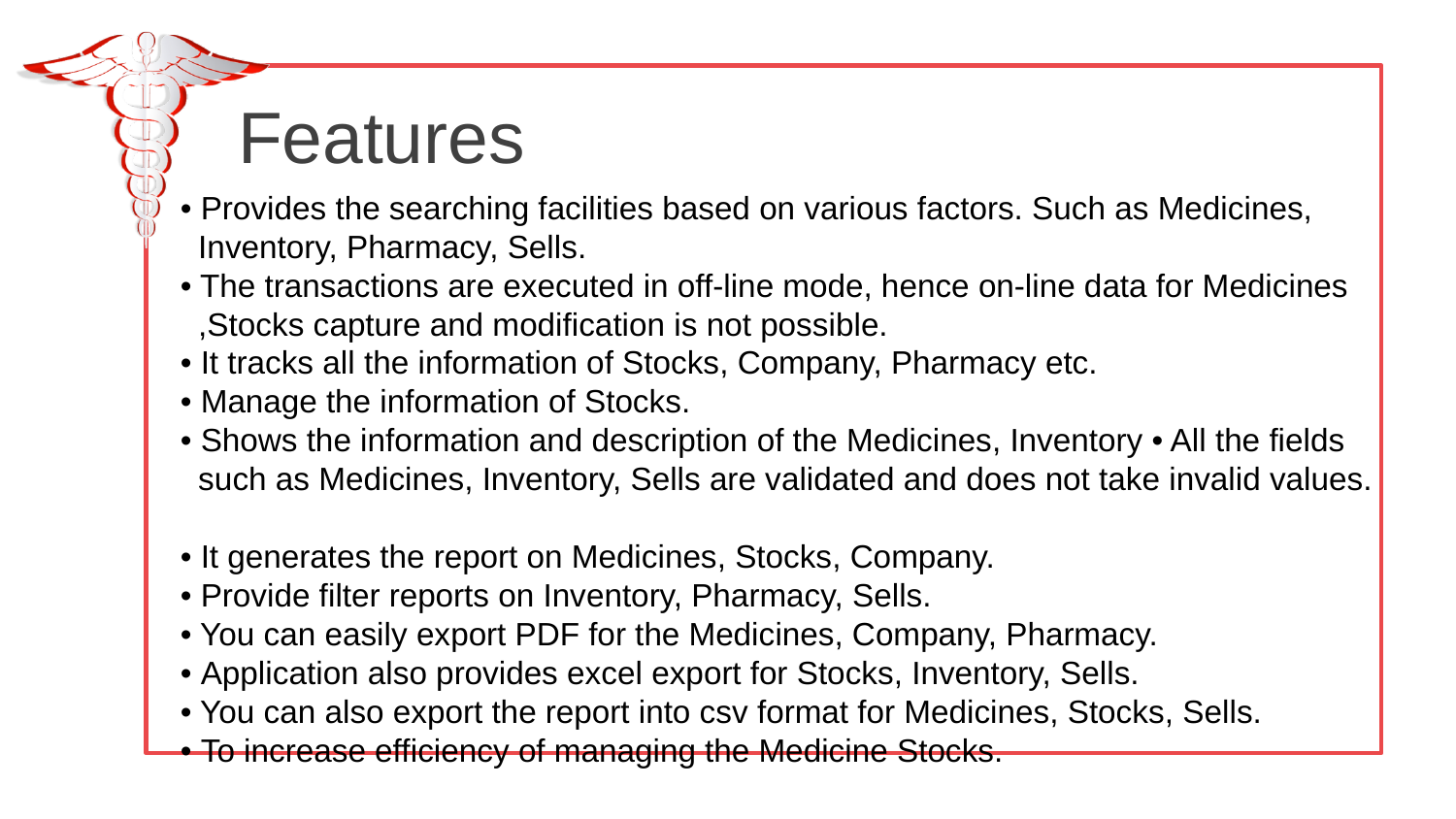

Features
• Provides the searching facilities based on various factors. Such as Medicines,
  Inventory, Pharmacy, Sells.
• The transactions are executed in off-line mode, hence on-line data for Medicines
  ,Stocks capture and modification is not possible.
• It tracks all the information of Stocks, Company, Pharmacy etc.
• Manage the information of Stocks.
• Shows the information and description of the Medicines, Inventory • All the fields
  such as Medicines, Inventory, Sells are validated and does not take invalid values.
• It generates the report on Medicines, Stocks, Company.
• Provide filter reports on Inventory, Pharmacy, Sells.
• You can easily export PDF for the Medicines, Company, Pharmacy.
• Application also provides excel export for Stocks, Inventory, Sells.
• You can also export the report into csv format for Medicines, Stocks, Sells.
• To increase efficiency of managing the Medicine Stocks.